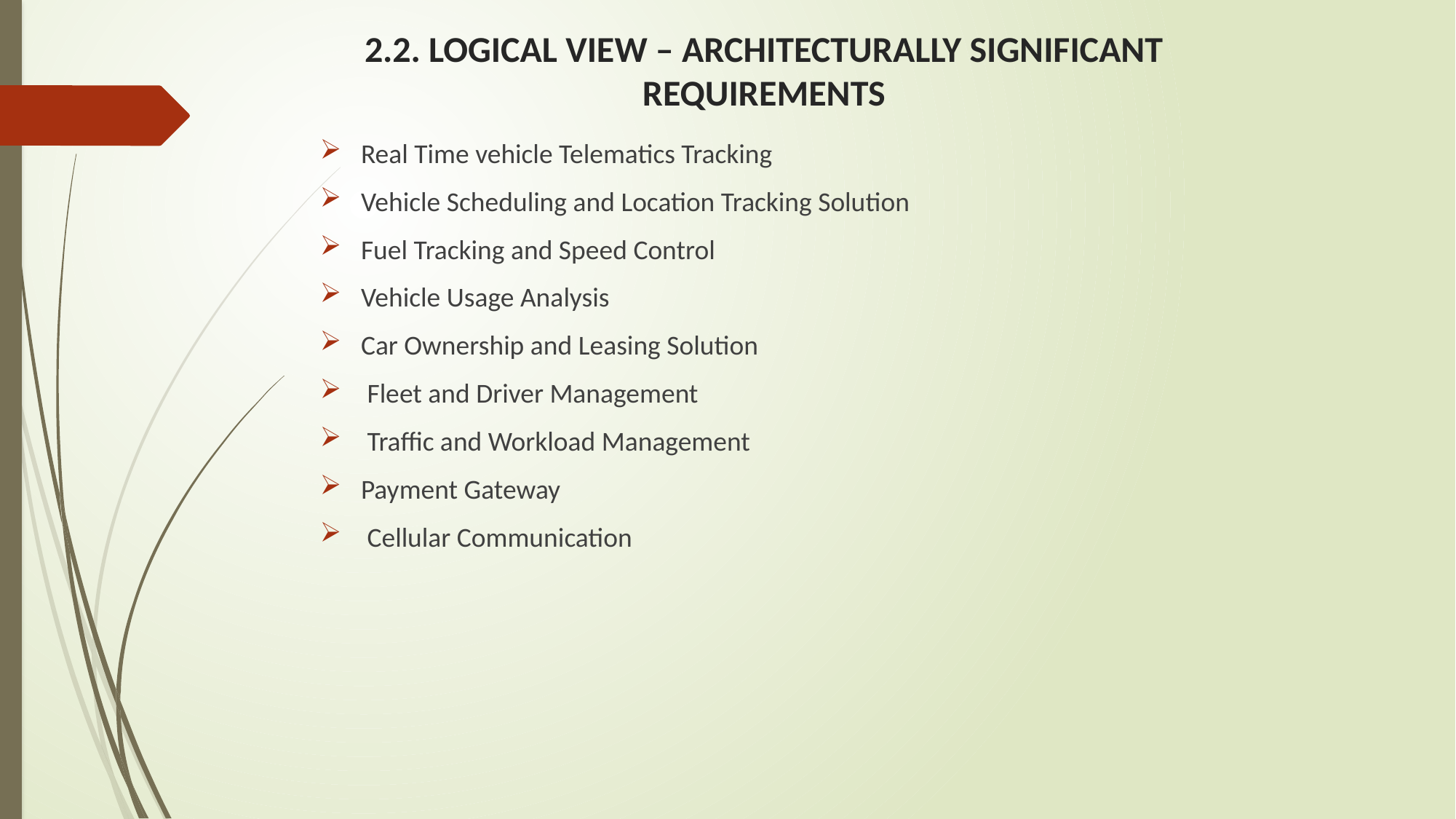

# 2.2. LOGICAL VIEW – ARCHITECTURALLY SIGNIFICANT REQUIREMENTS
Real Time vehicle Telematics Tracking
Vehicle Scheduling and Location Tracking Solution
Fuel Tracking and Speed Control
Vehicle Usage Analysis
Car Ownership and Leasing Solution
 Fleet and Driver Management
 Traffic and Workload Management
Payment Gateway
 Cellular Communication